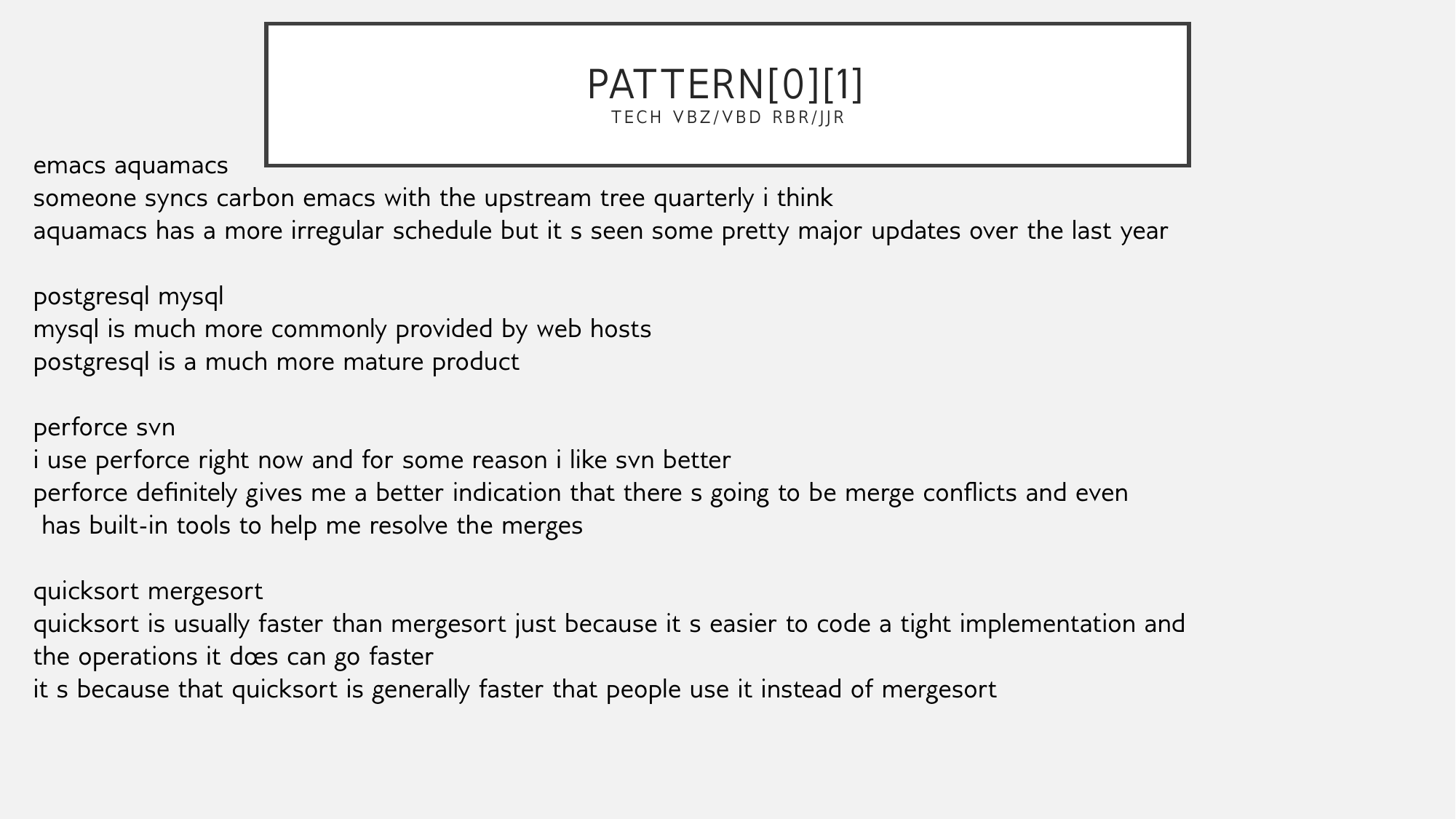

# Pattern[0][1] tech vbz/vbd rbr/jjr
emacs aquamacs
someone syncs carbon emacs with the upstream tree quarterly i think
aquamacs has a more irregular schedule but it s seen some pretty major updates over the last year

postgresql mysql
mysql is much more commonly provided by web hosts
postgresql is a much more mature product

perforce svn
i use perforce right now and for some reason i like svn better
perforce definitely gives me a better indication that there s going to be merge conflicts and even
 has built-in tools to help me resolve the merges

quicksort mergesort
quicksort is usually faster than mergesort just because it s easier to code a tight implementation and
the operations it does can go faster
it s because that quicksort is generally faster that people use it instead of mergesort